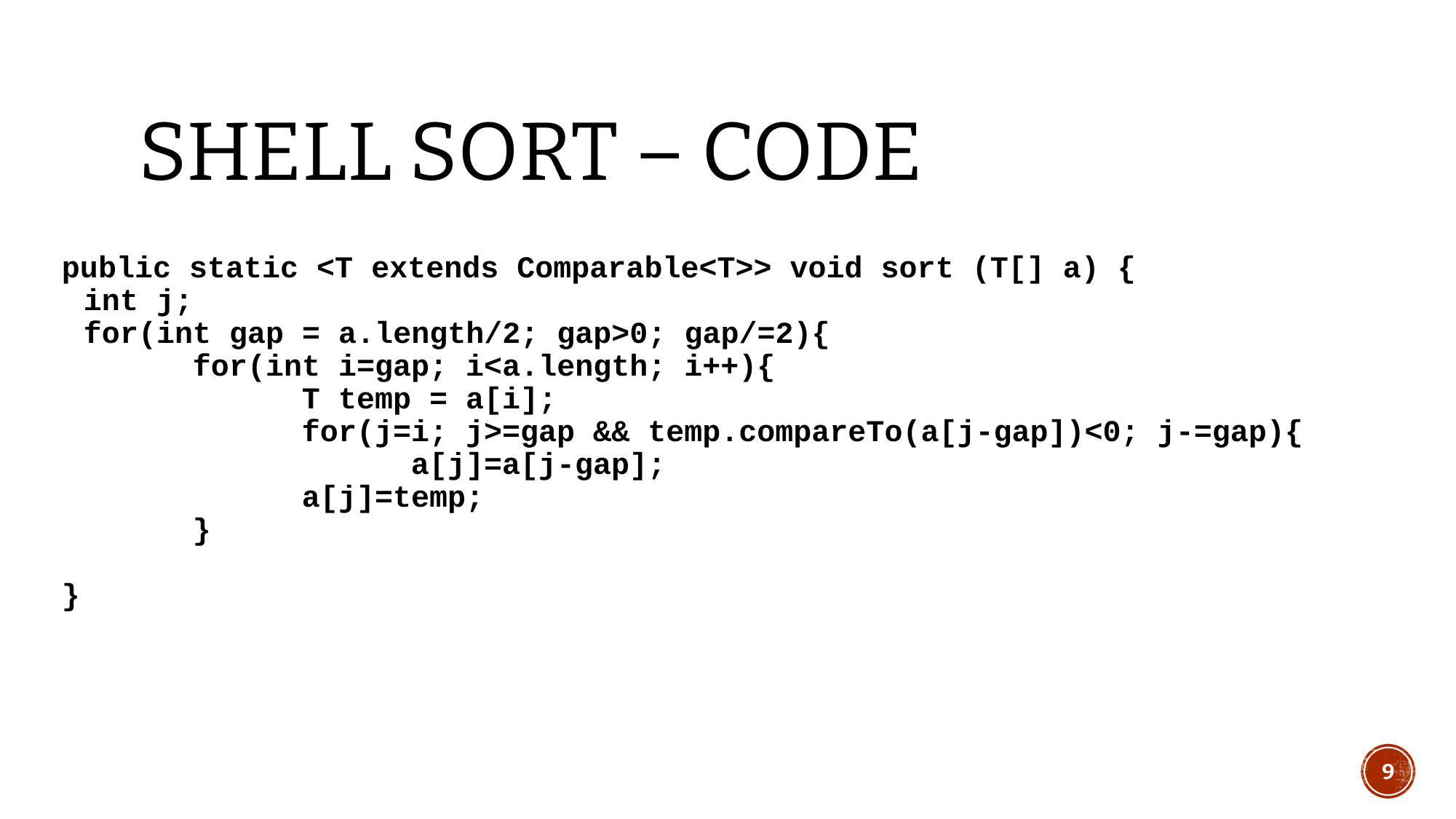

# Shell Sort – Code
public static <T extends Comparable<T>> void sort (T[] a) {
	int j;
	for(int gap = a.length/2; gap>0; gap/=2){
		for(int i=gap; i<a.length; i++){
			T temp = a[i];
			for(j=i; j>=gap && temp.compareTo(a[j-gap])<0; j-=gap){
				a[j]=a[j-gap];
			a[j]=temp;
		}

}

9